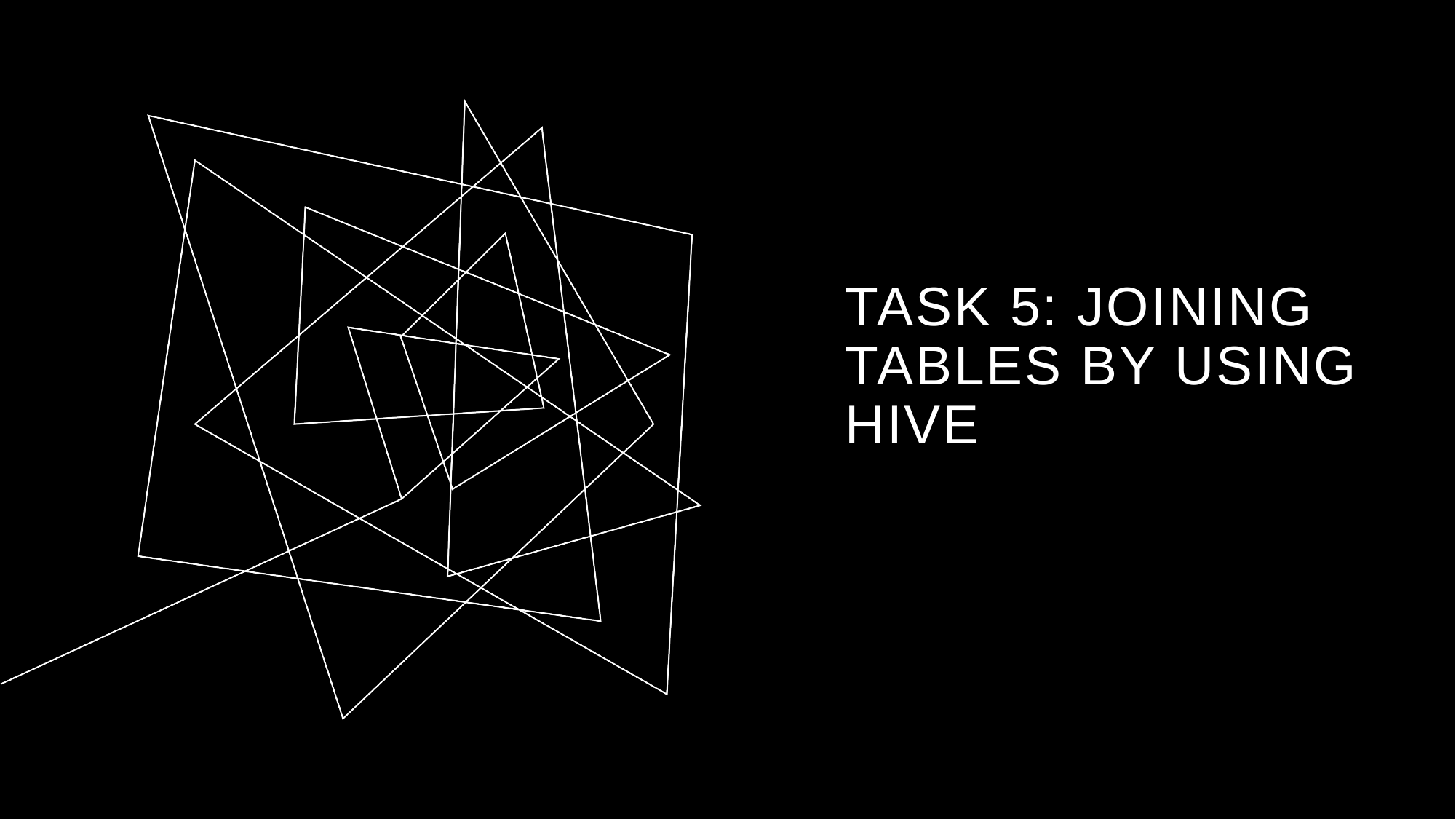

# Task 5: Joining tables by using Hive